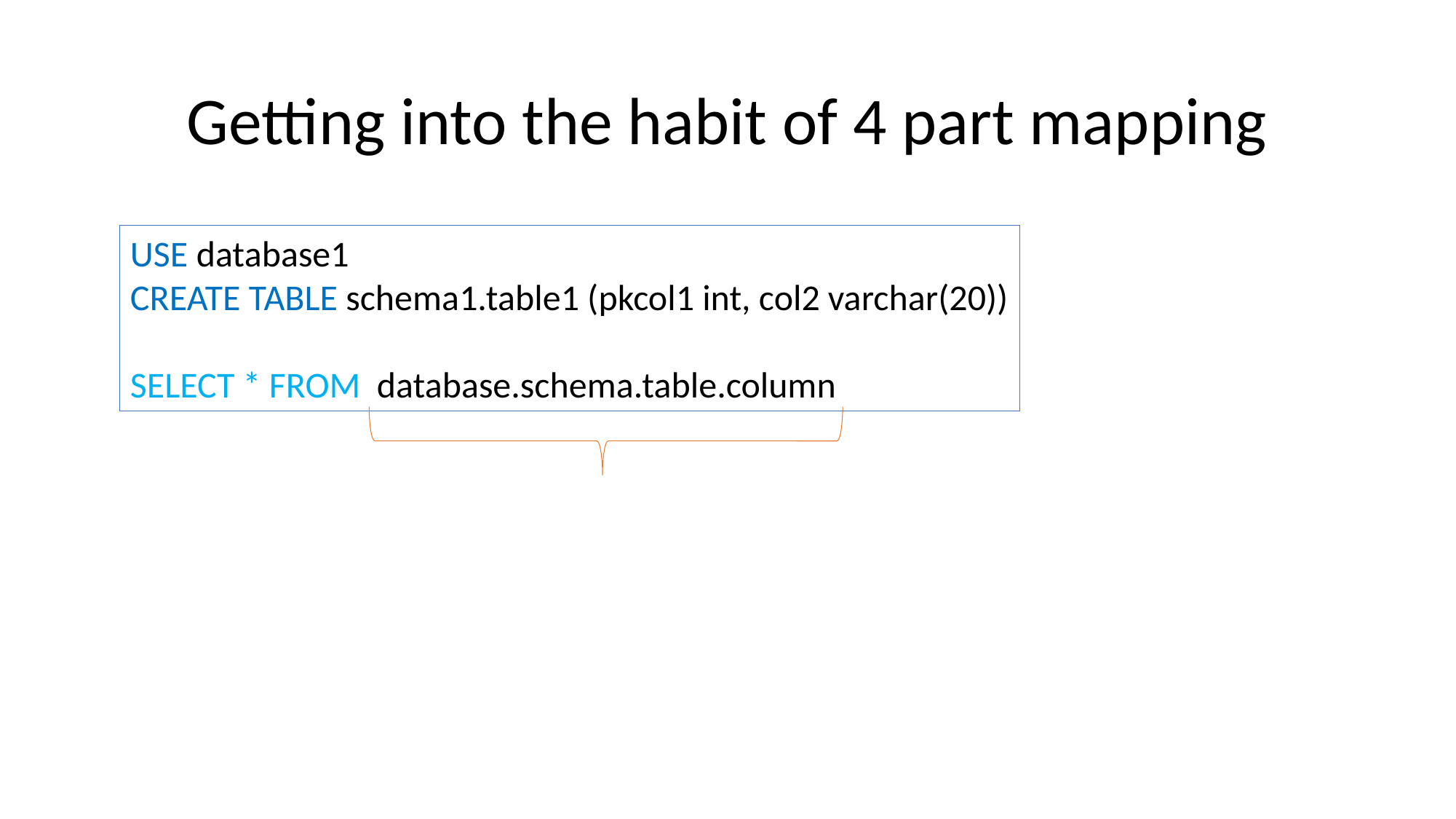

# Getting into the habit of 4 part mapping

USE database1
CREATE TABLE schema1.table1 (pkcol1 int, col2 varchar(20))

SELECT * FROM  database.schema.table.column